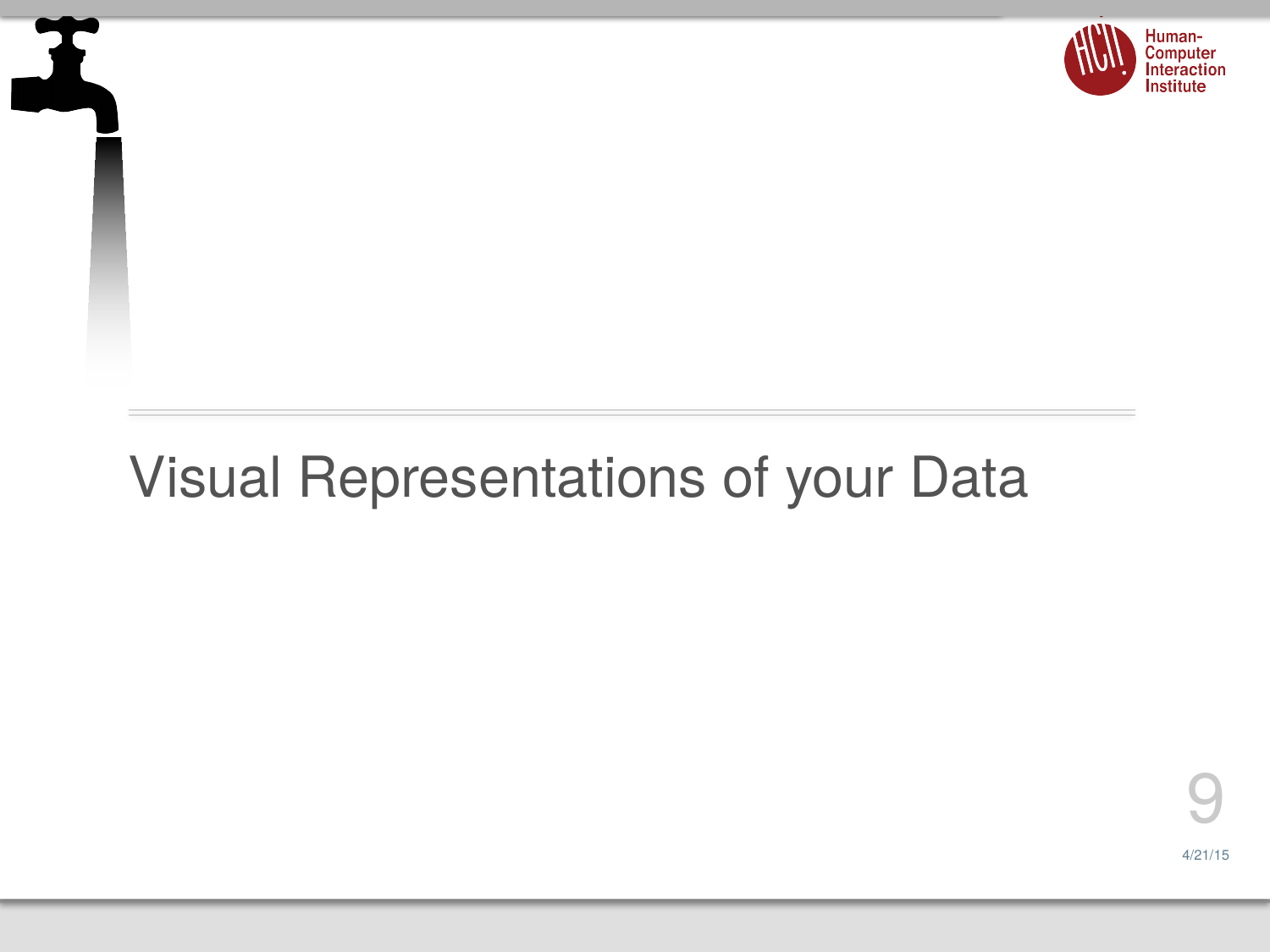

# Visual Representations of your Data
9
4/21/15